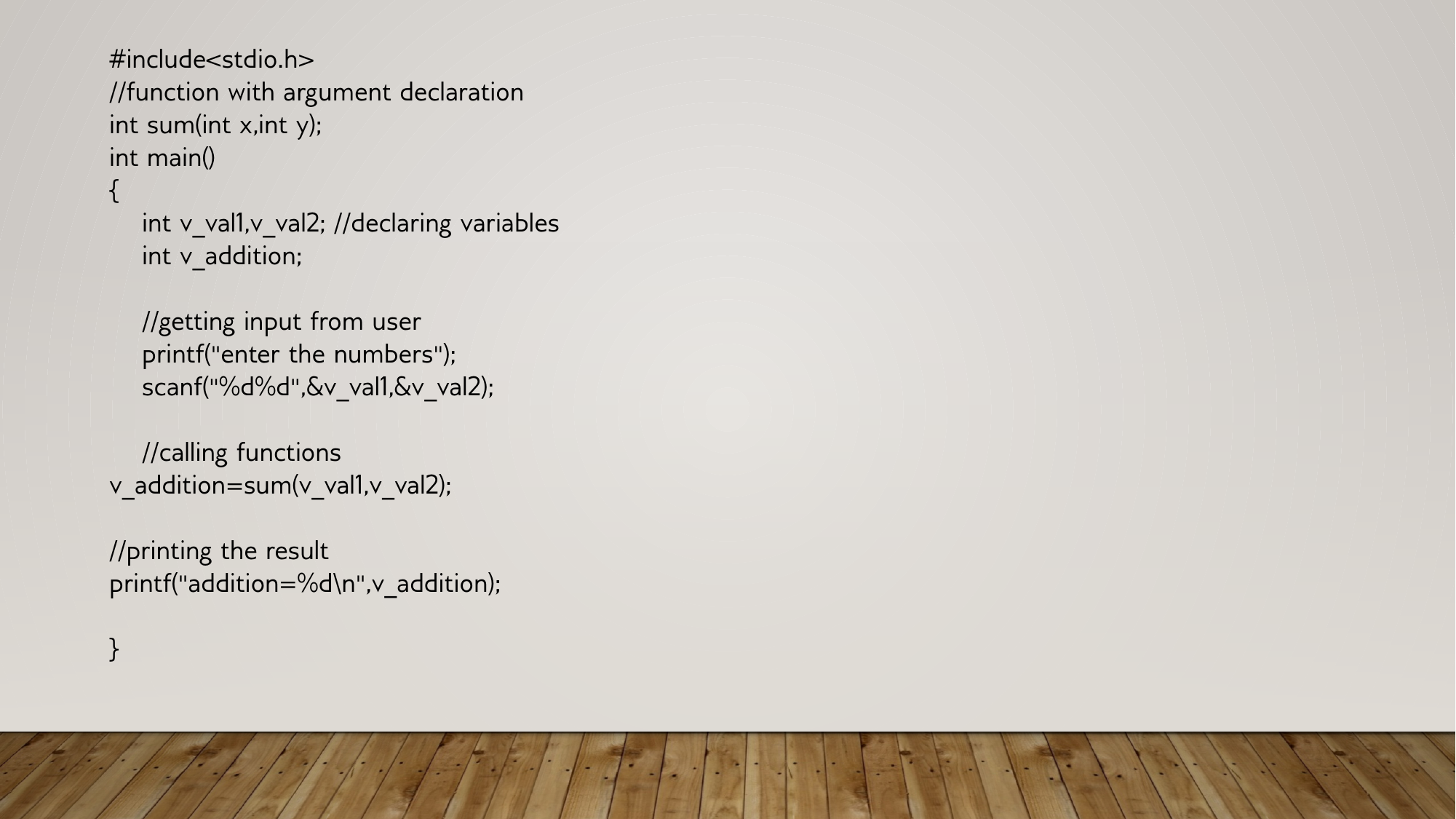

#include<stdio.h>
//function with argument declaration
int sum(int x,int y);
int main()
{
    int v_val1,v_val2; //declaring variables
    int v_addition;

    //getting input from user
    printf("enter the numbers");
    scanf("%d%d",&v_val1,&v_val2);

    //calling functions
v_addition=sum(v_val1,v_val2);

//printing the result
printf("addition=%d\n",v_addition);

}